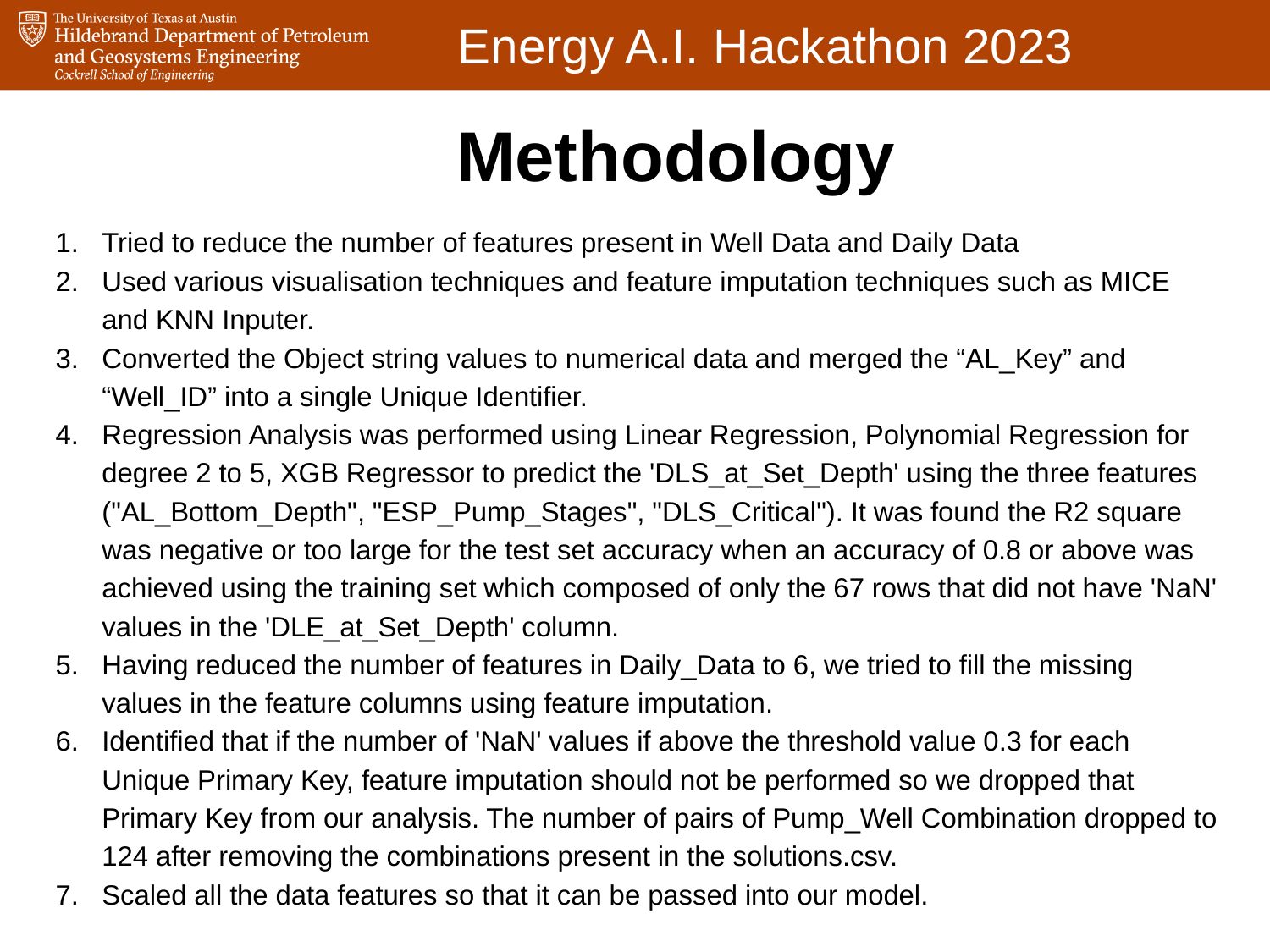

# Methodology
Tried to reduce the number of features present in Well Data and Daily Data
Used various visualisation techniques and feature imputation techniques such as MICE and KNN Inputer.
Converted the Object string values to numerical data and merged the “AL_Key” and “Well_ID” into a single Unique Identifier.
Regression Analysis was performed using Linear Regression, Polynomial Regression for degree 2 to 5, XGB Regressor to predict the 'DLS_at_Set_Depth' using the three features ("AL_Bottom_Depth", "ESP_Pump_Stages", "DLS_Critical"). It was found the R2 square was negative or too large for the test set accuracy when an accuracy of 0.8 or above was achieved using the training set which composed of only the 67 rows that did not have 'NaN' values in the 'DLE_at_Set_Depth' column.
Having reduced the number of features in Daily_Data to 6, we tried to fill the missing values in the feature columns using feature imputation.
Identified that if the number of 'NaN' values if above the threshold value 0.3 for each Unique Primary Key, feature imputation should not be performed so we dropped that Primary Key from our analysis. The number of pairs of Pump_Well Combination dropped to 124 after removing the combinations present in the solutions.csv.
Scaled all the data features so that it can be passed into our model.